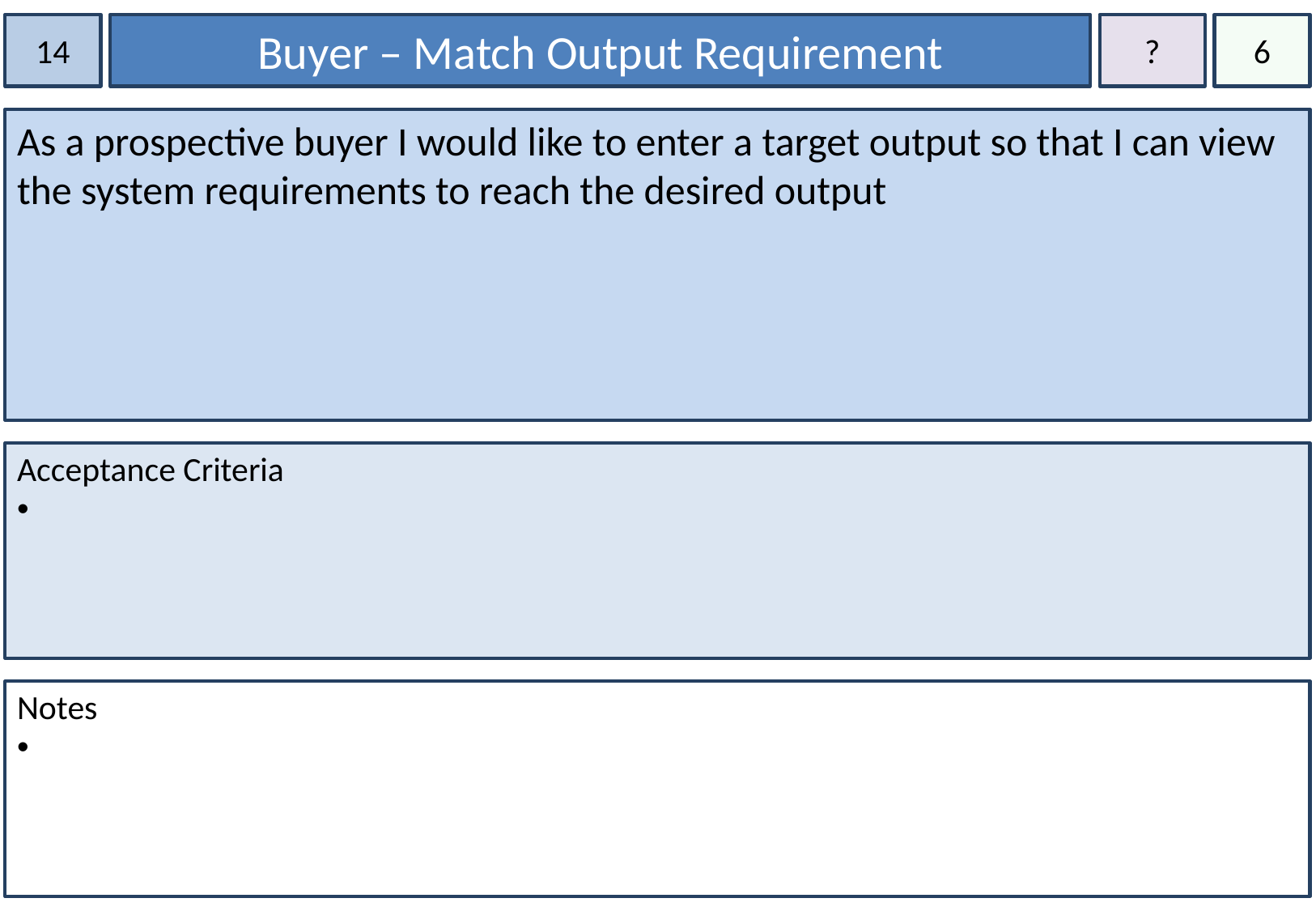

14
Buyer – Match Output Requirement
?
6
As a prospective buyer I would like to enter a target output so that I can view the system requirements to reach the desired output
Acceptance Criteria

Notes